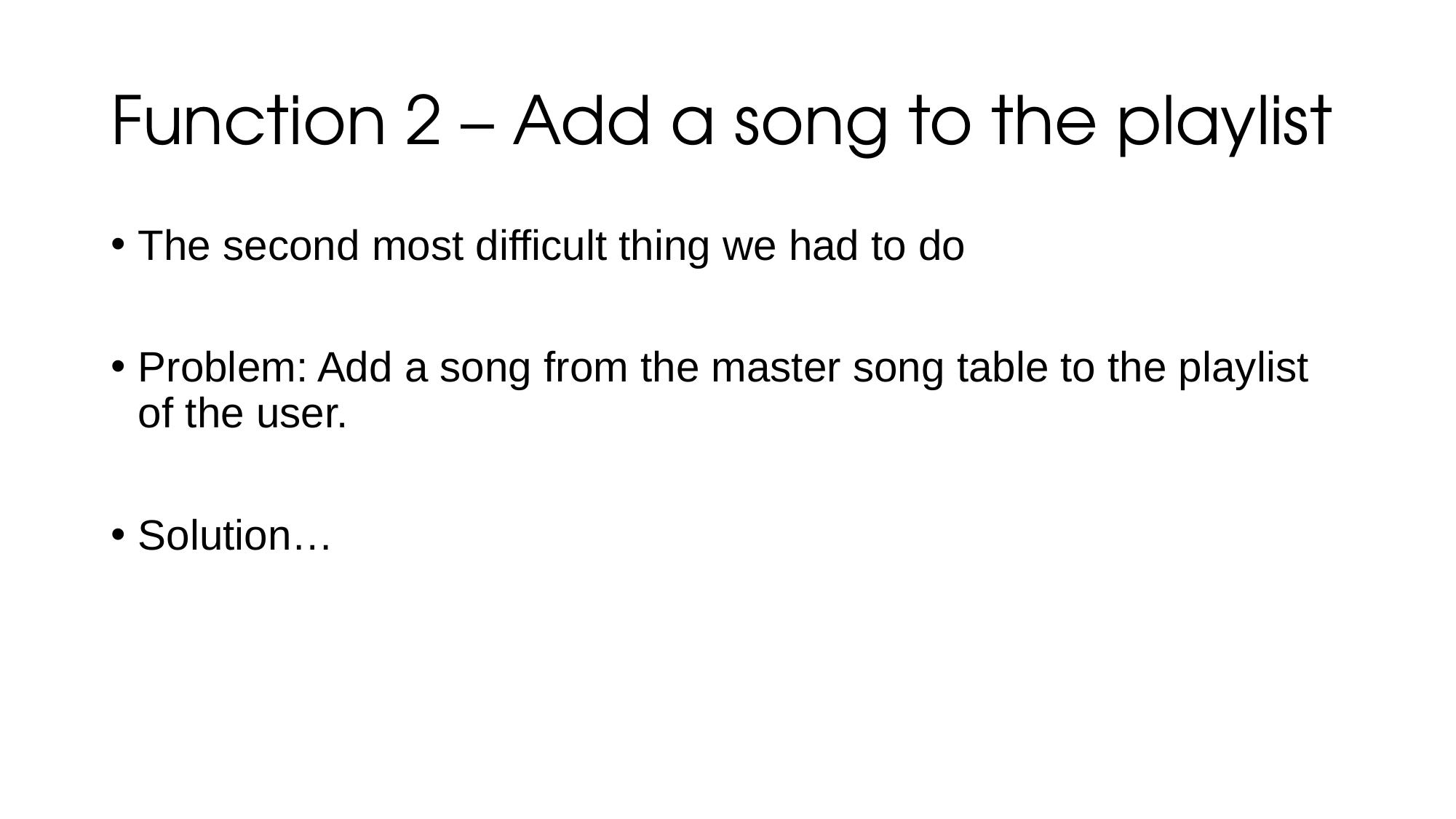

# Function 2 – Add a song to the playlist
The second most difficult thing we had to do

Problem: Add a song from the master song table to the playlist of the user.

Solution…